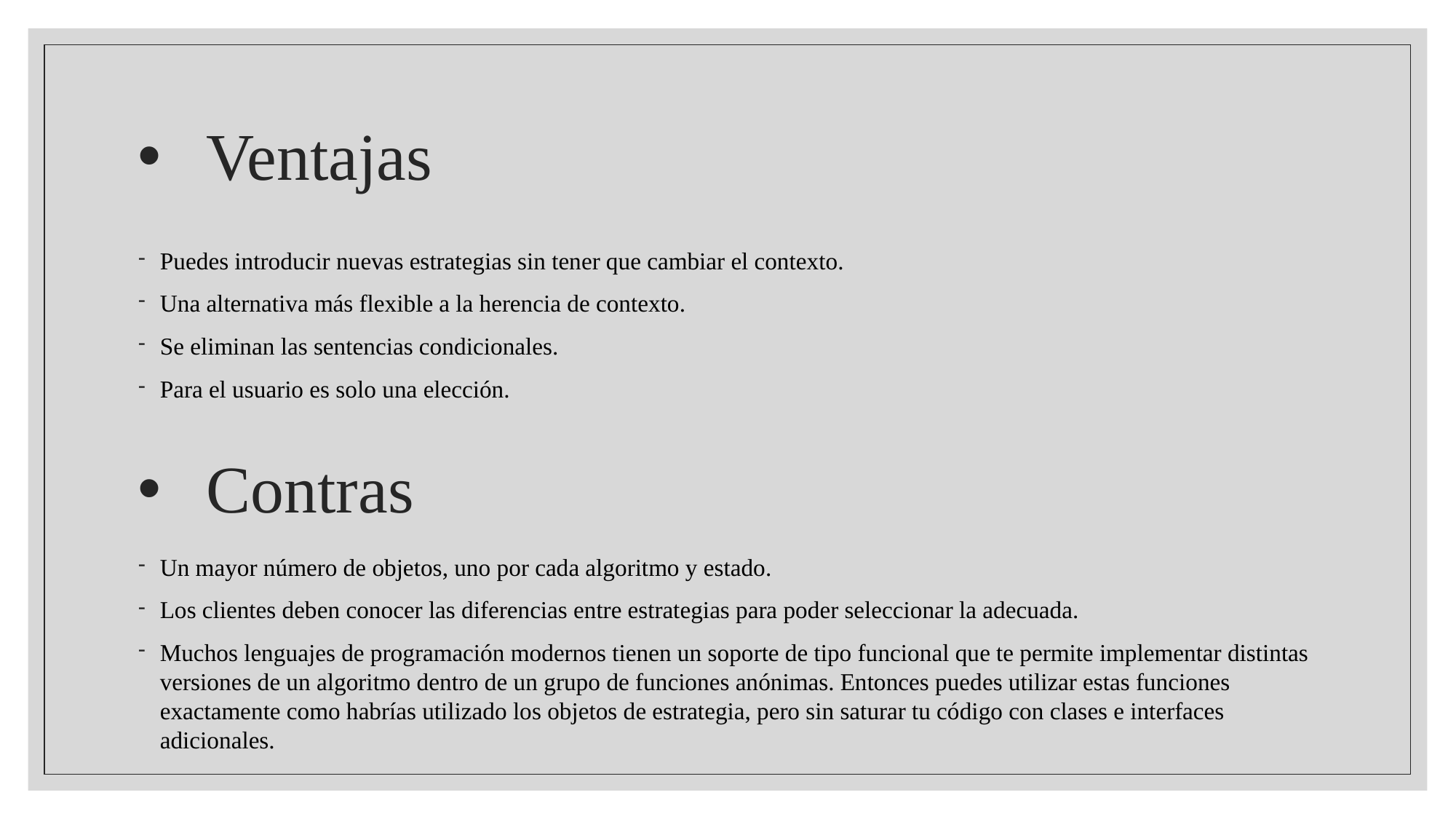

# Ventajas
Puedes introducir nuevas estrategias sin tener que cambiar el contexto.
Una alternativa más flexible a la herencia de contexto.
Se eliminan las sentencias condicionales.
Para el usuario es solo una elección.
Contras
Un mayor número de objetos, uno por cada algoritmo y estado.
Los clientes deben conocer las diferencias entre estrategias para poder seleccionar la adecuada.
Muchos lenguajes de programación modernos tienen un soporte de tipo funcional que te permite implementar distintas versiones de un algoritmo dentro de un grupo de funciones anónimas. Entonces puedes utilizar estas funciones exactamente como habrías utilizado los objetos de estrategia, pero sin saturar tu código con clases e interfaces adicionales.